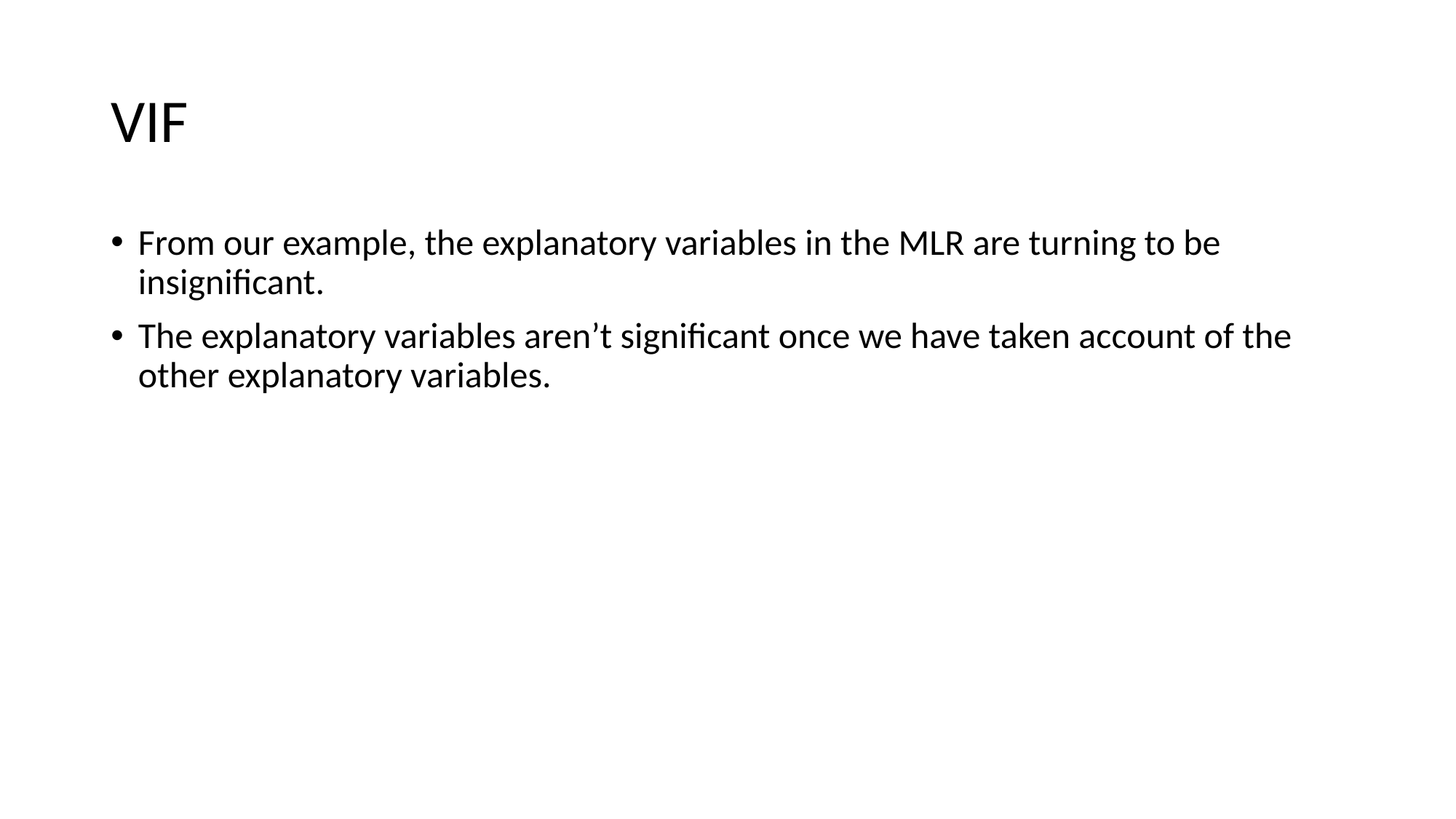

# VIF
From our example, the explanatory variables in the MLR are turning to be insignificant.
The explanatory variables aren’t significant once we have taken account of the other explanatory variables.